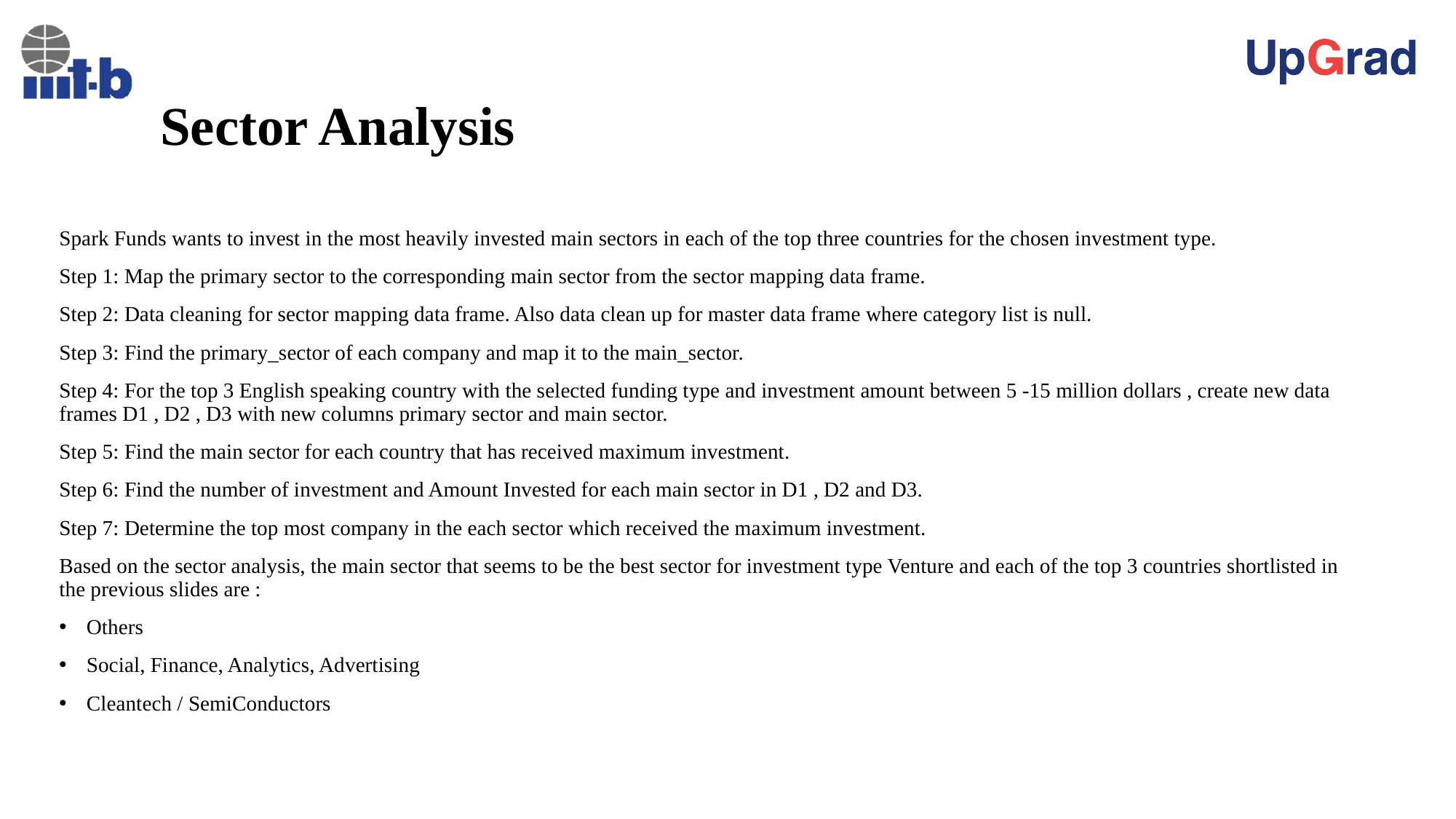

# Sector Analysis
Spark Funds wants to invest in the most heavily invested main sectors in each of the top three countries for the chosen investment type.
Step 1: Map the primary sector to the corresponding main sector from the sector mapping data frame.
Step 2: Data cleaning for sector mapping data frame. Also data clean up for master data frame where category list is null.
Step 3: Find the primary_sector of each company and map it to the main_sector.
Step 4: For the top 3 English speaking country with the selected funding type and investment amount between 5 -15 million dollars , create new data frames D1 , D2 , D3 with new columns primary sector and main sector.
Step 5: Find the main sector for each country that has received maximum investment.
Step 6: Find the number of investment and Amount Invested for each main sector in D1 , D2 and D3.
Step 7: Determine the top most company in the each sector which received the maximum investment.
Based on the sector analysis, the main sector that seems to be the best sector for investment type Venture and each of the top 3 countries shortlisted in the previous slides are :
Others
Social, Finance, Analytics, Advertising
Cleantech / SemiConductors